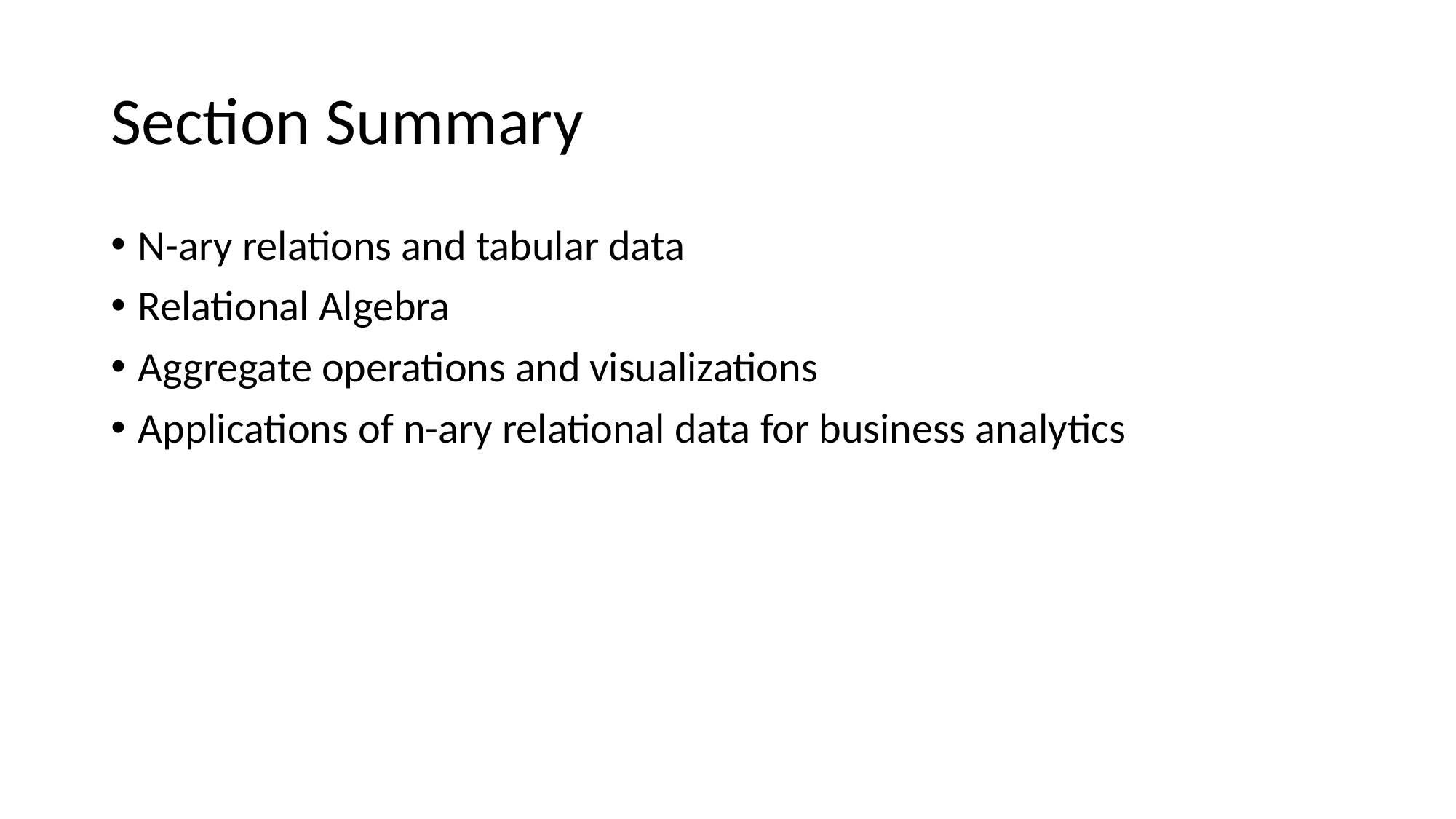

# Section Summary
N-ary relations and tabular data
Relational Algebra
Aggregate operations and visualizations
Applications of n-ary relational data for business analytics